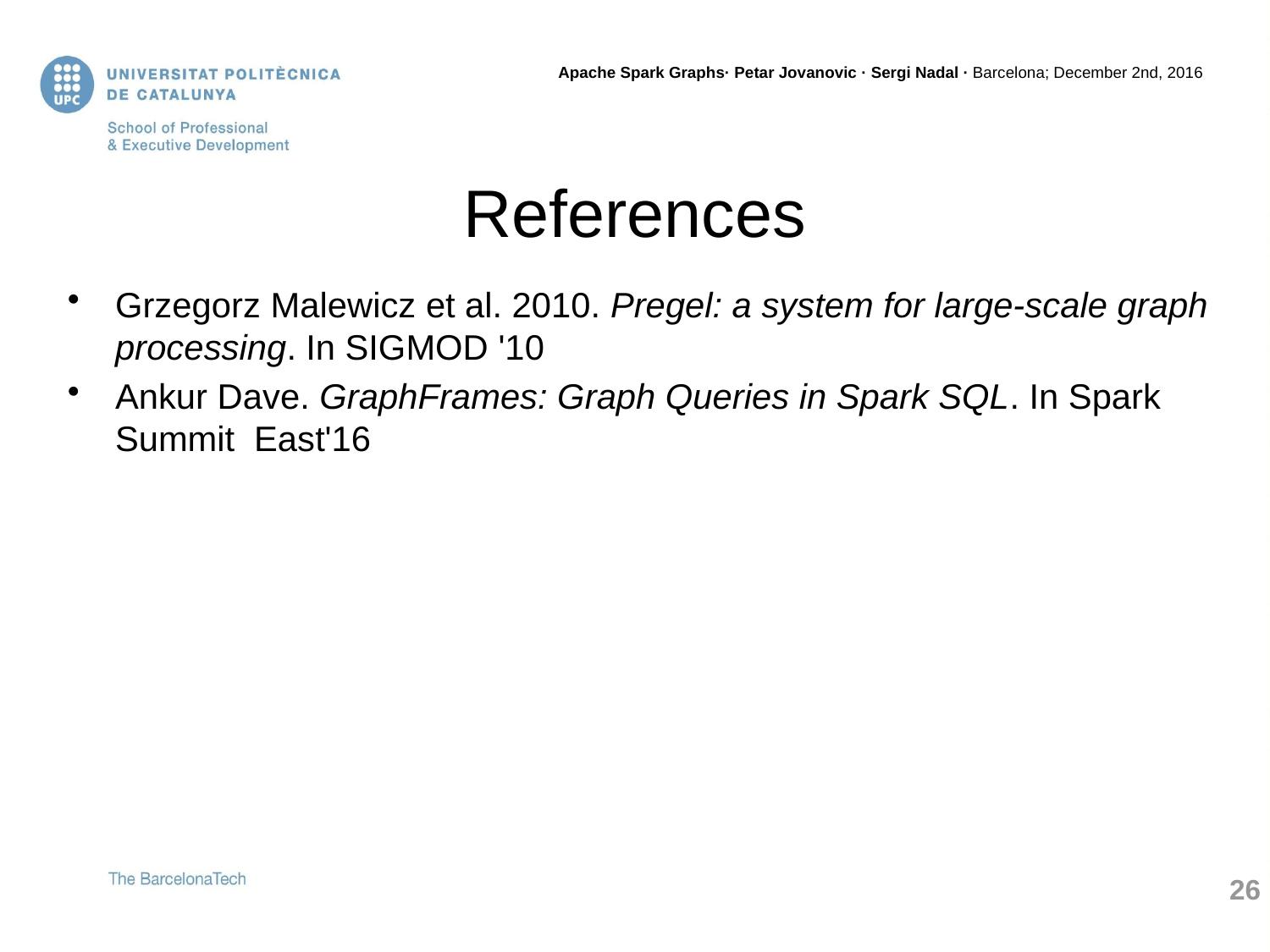

# References
Grzegorz Malewicz et al. 2010. Pregel: a system for large-scale graph processing. In SIGMOD '10
Ankur Dave. GraphFrames: Graph Queries in Spark SQL. In Spark Summit  East'16